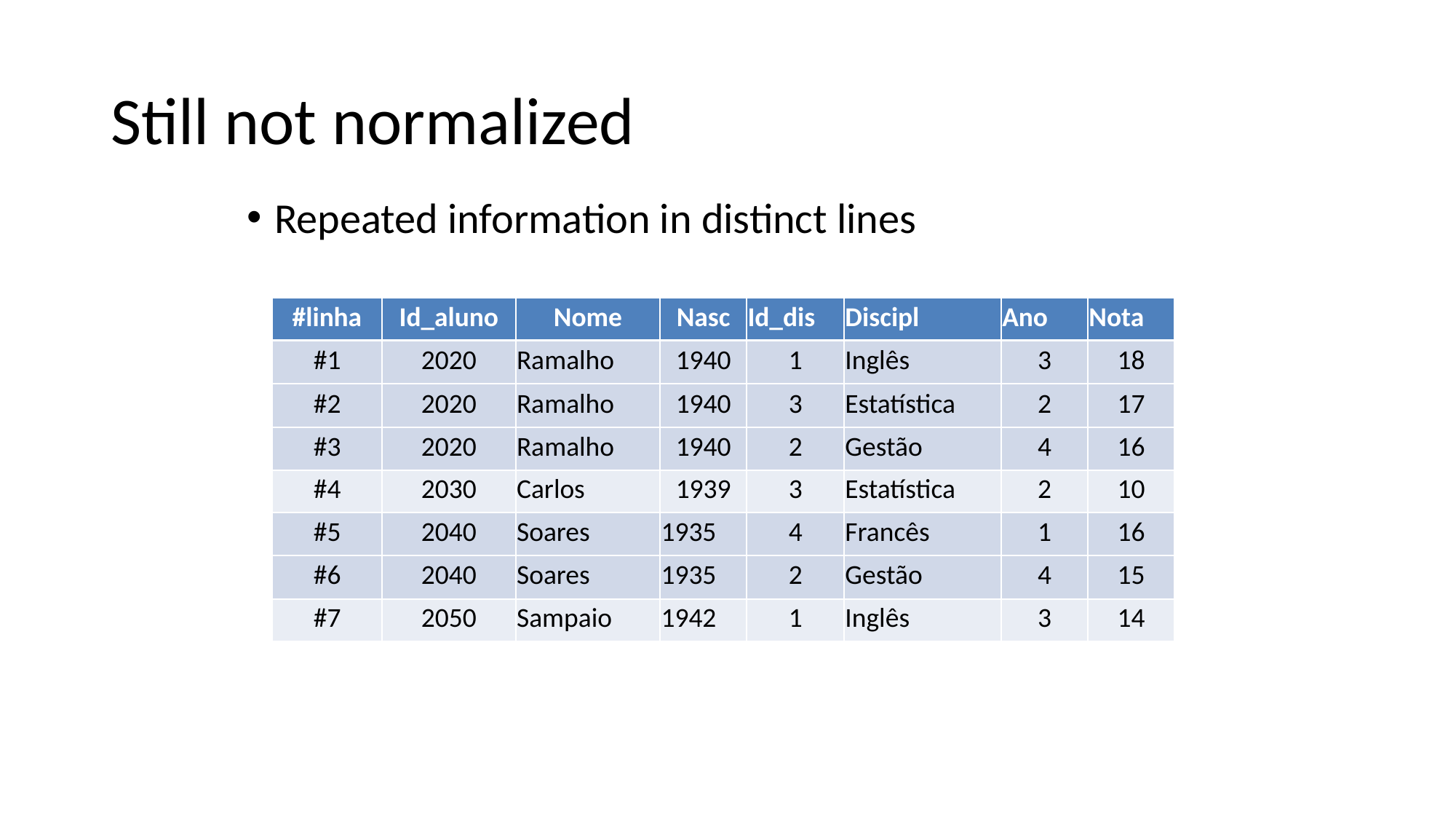

# Still not normalized
Repeated information in distinct lines
| #linha | Id\_aluno | Nome | Nasc | Id\_dis | Discipl | Ano | Nota |
| --- | --- | --- | --- | --- | --- | --- | --- |
| #1 | 2020 | Ramalho | 1940 | 1 | Inglês | 3 | 18 |
| #2 | 2020 | Ramalho | 1940 | 3 | Estatística | 2 | 17 |
| #3 | 2020 | Ramalho | 1940 | 2 | Gestão | 4 | 16 |
| #4 | 2030 | Carlos | 1939 | 3 | Estatística | 2 | 10 |
| #5 | 2040 | Soares | 1935 | 4 | Francês | 1 | 16 |
| #6 | 2040 | Soares | 1935 | 2 | Gestão | 4 | 15 |
| #7 | 2050 | Sampaio | 1942 | 1 | Inglês | 3 | 14 |